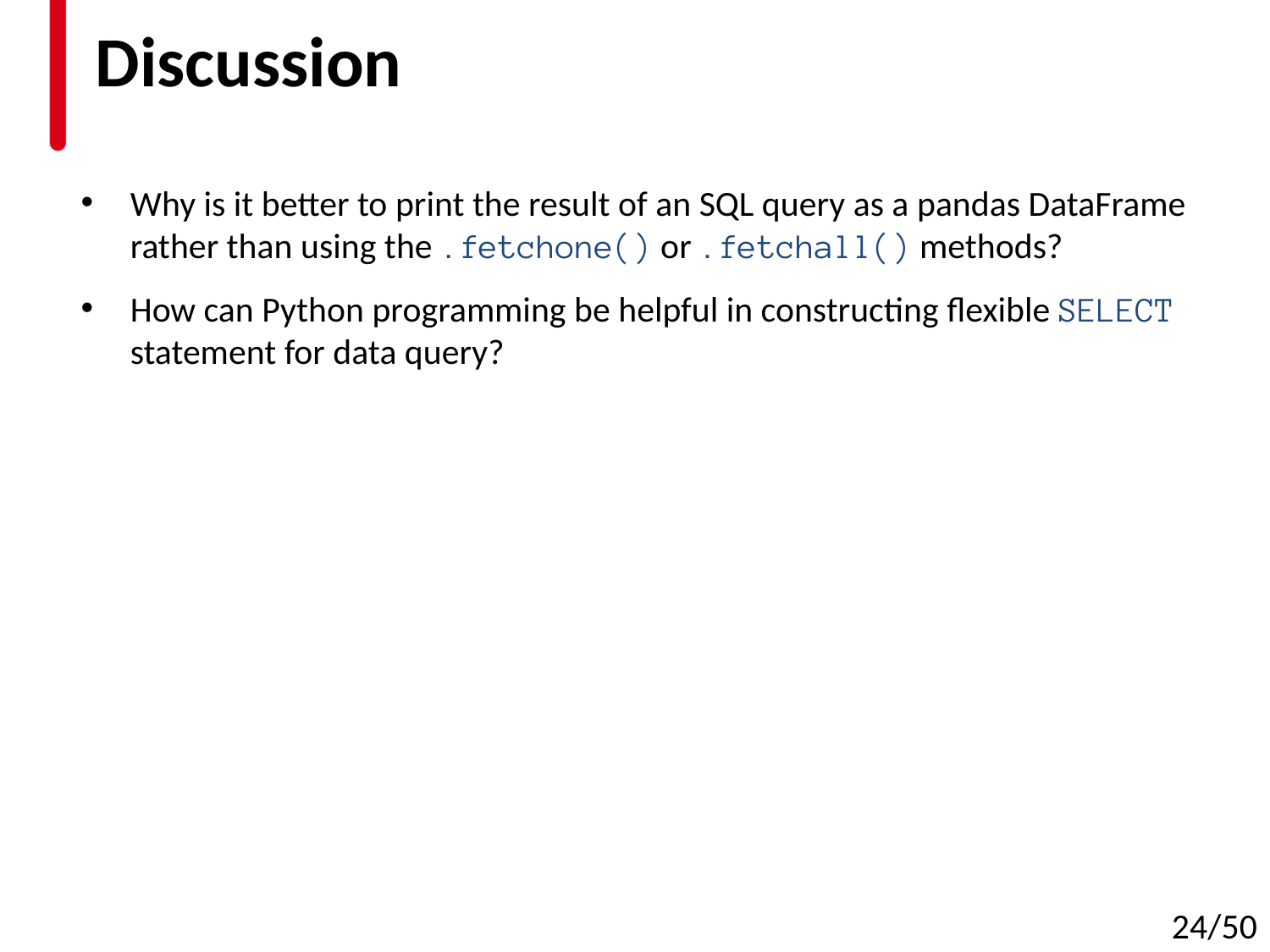

# Discussion
Why is it better to print the result of an SQL query as a pandas DataFrame rather than using the .fetchone() or .fetchall() methods?
How can Python programming be helpful in constructing flexible SELECT statement for data query?